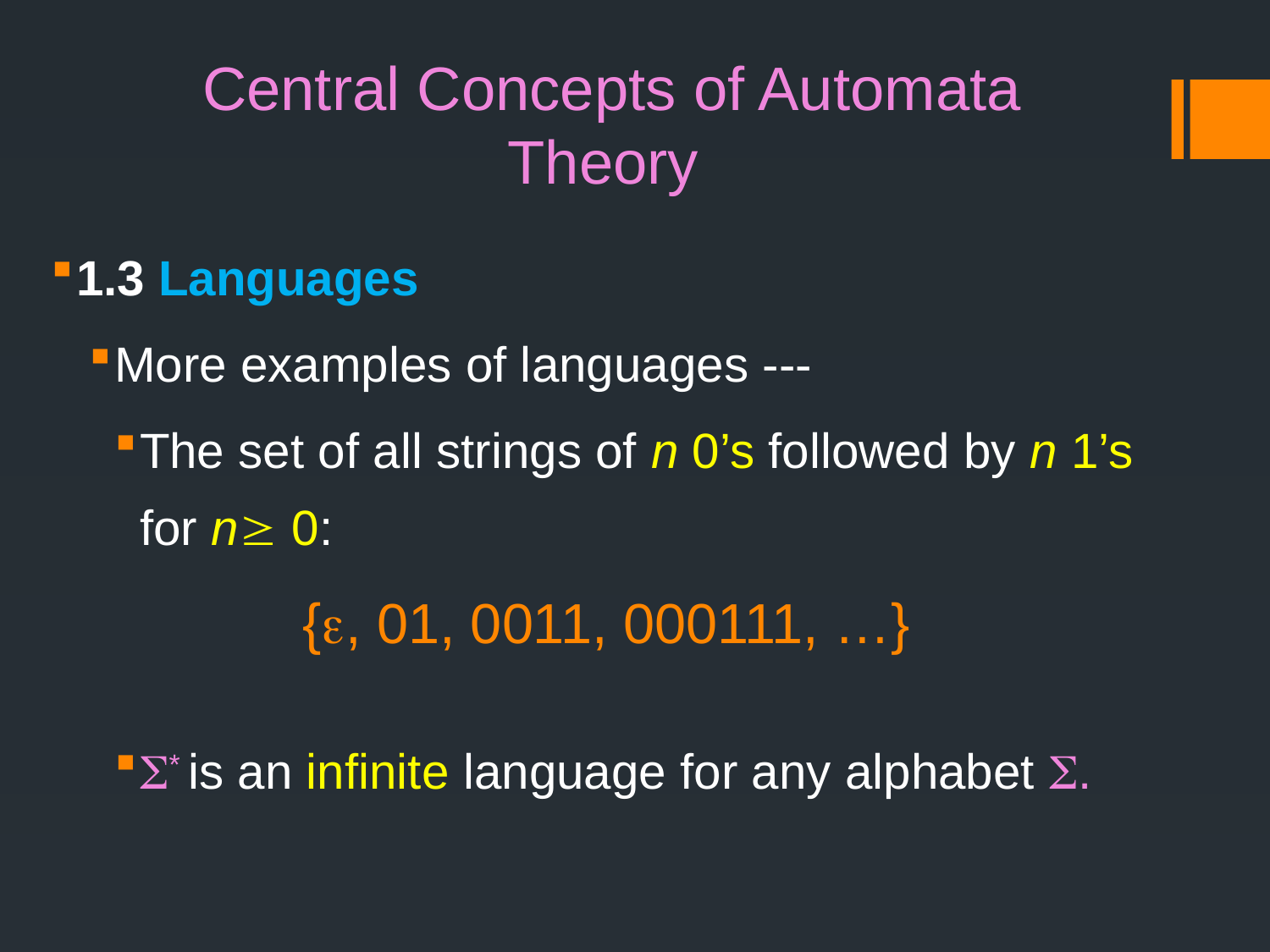

# Central Concepts of Automata Theory
1.3 Languages
More examples of languages ---
The set of all strings of n 0’s followed by n 1’s for n≥ 0:
            {ε, 01, 0011, 000111, …}

Σ* is an infinite language for any alphabet Σ.